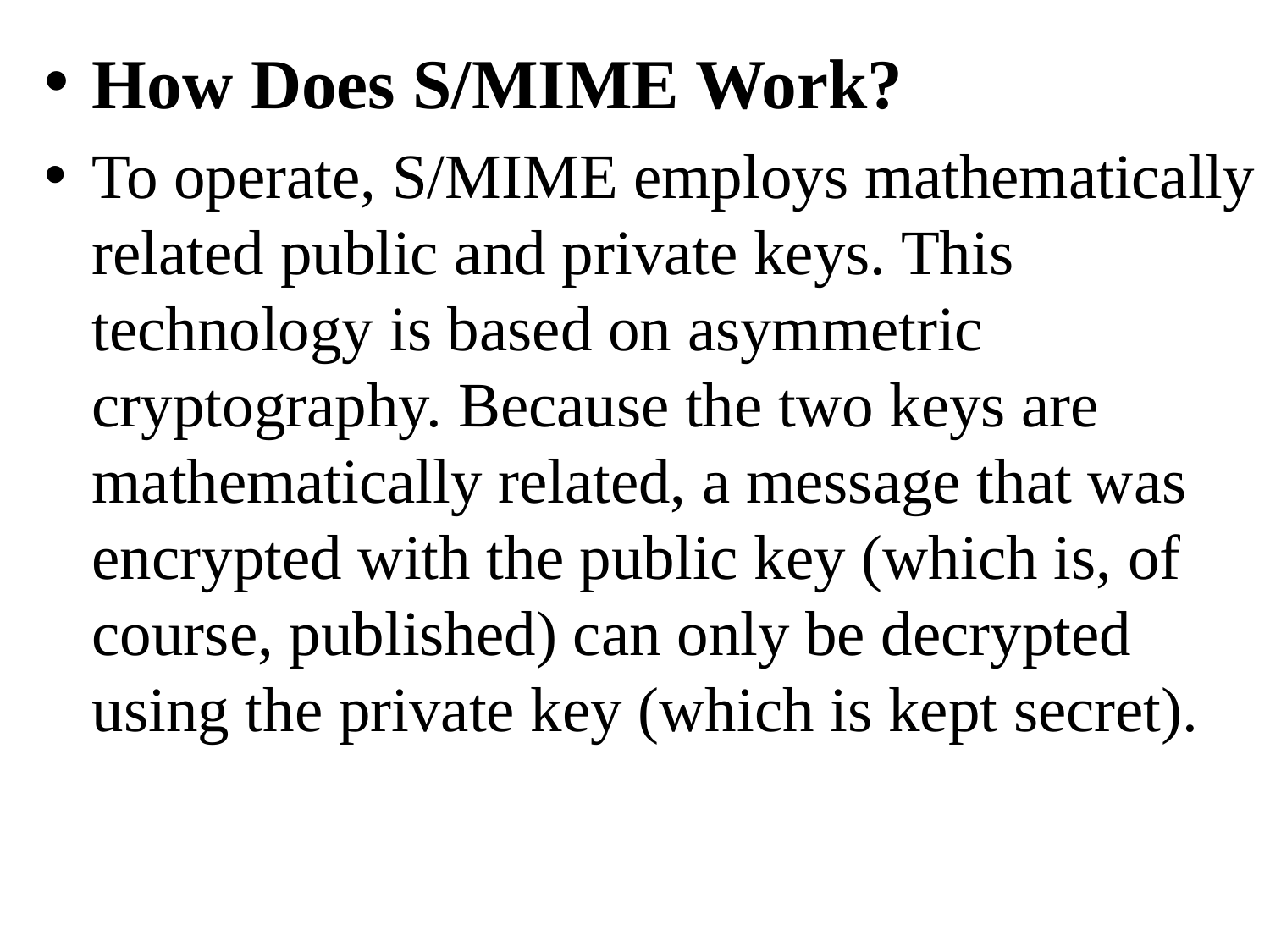

How Does S/MIME Work?
To operate, S/MIME employs mathematically related public and private keys. This technology is based on asymmetric cryptography. Because the two keys are mathematically related, a message that was encrypted with the public key (which is, of course, published) can only be decrypted using the private key (which is kept secret).